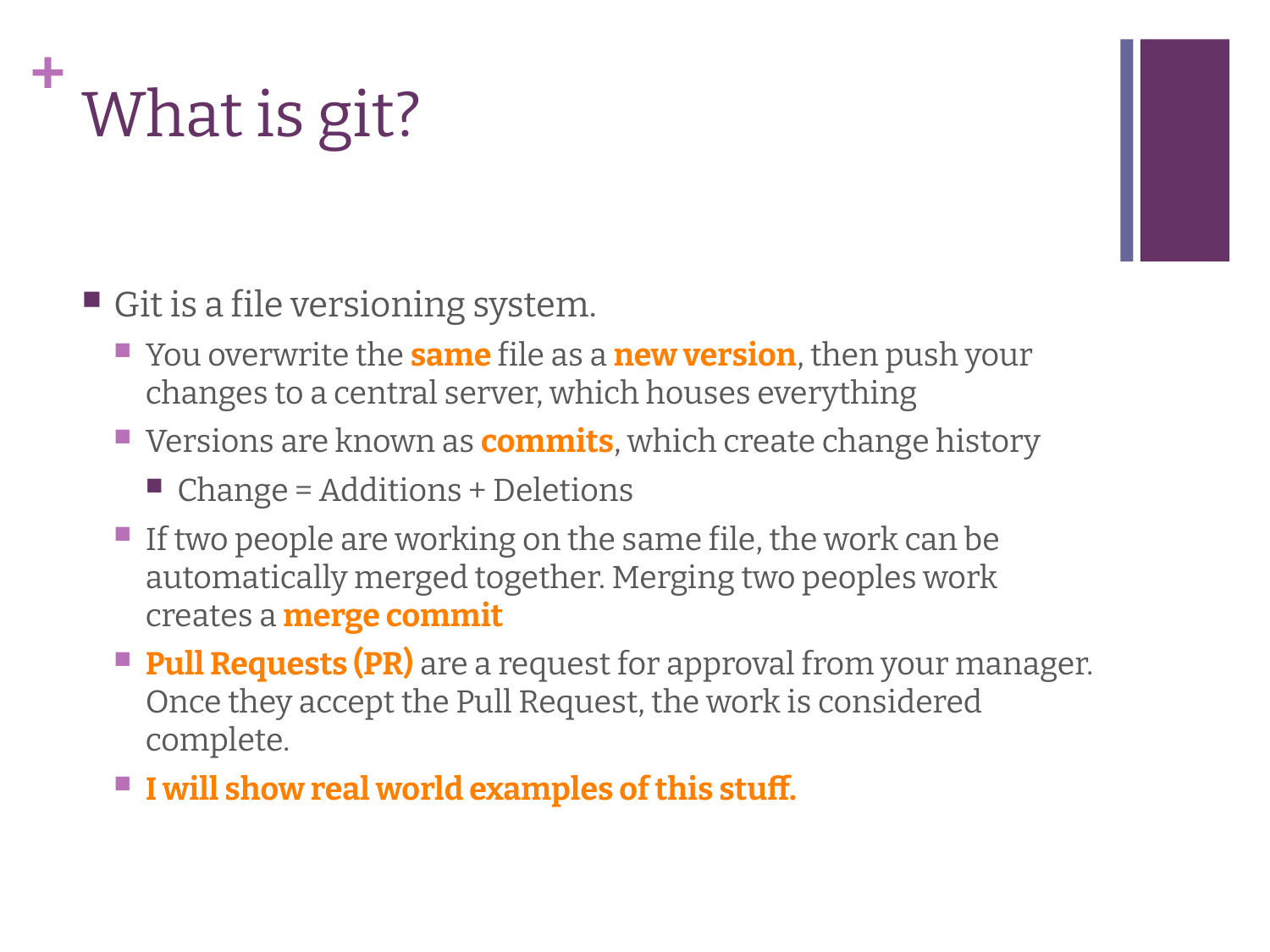

# What is git?
Git is a file versioning system.
You overwrite the same file as a new version, then push your changes to a central server, which houses everything
Versions are known as commits, which create change history
Change = Additions + Deletions
If two people are working on the same file, the work can be automatically merged together. Merging two peoples work creates a merge commit
Pull Requests (PR) are a request for approval from your manager. Once they accept the Pull Request, the work is considered complete.
I will show real world examples of this stuff.